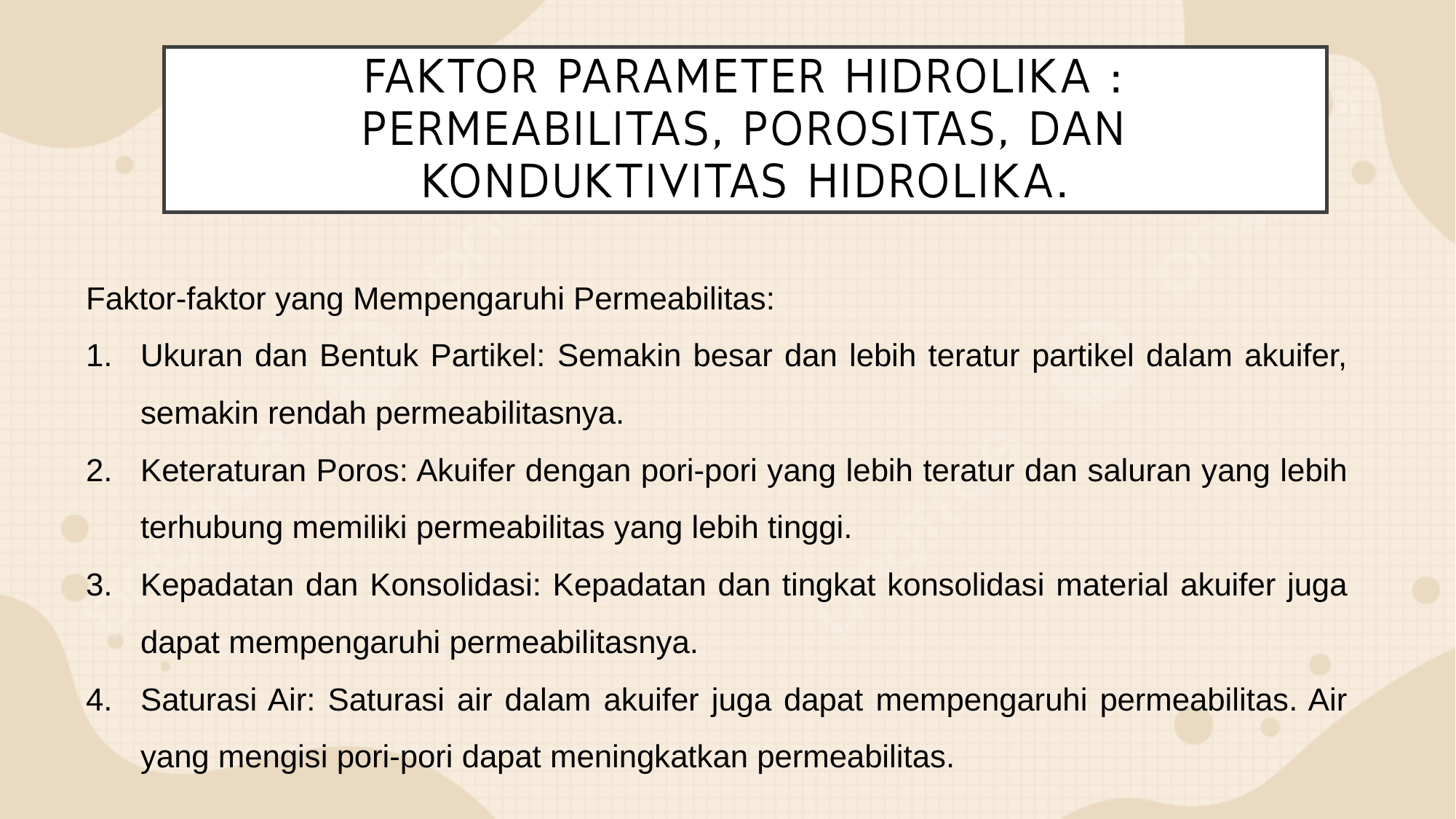

# Faktor Parameter Hidrolika : Permeabilitas, Porositas, Dan Konduktivitas Hidrolika.

Faktor-faktor yang Mempengaruhi Permeabilitas:
Ukuran dan Bentuk Partikel: Semakin besar dan lebih teratur partikel dalam akuifer, semakin rendah permeabilitasnya.
Keteraturan Poros: Akuifer dengan pori-pori yang lebih teratur dan saluran yang lebih terhubung memiliki permeabilitas yang lebih tinggi.
Kepadatan dan Konsolidasi: Kepadatan dan tingkat konsolidasi material akuifer juga dapat mempengaruhi permeabilitasnya.
Saturasi Air: Saturasi air dalam akuifer juga dapat mempengaruhi permeabilitas. Air yang mengisi pori-pori dapat meningkatkan permeabilitas.